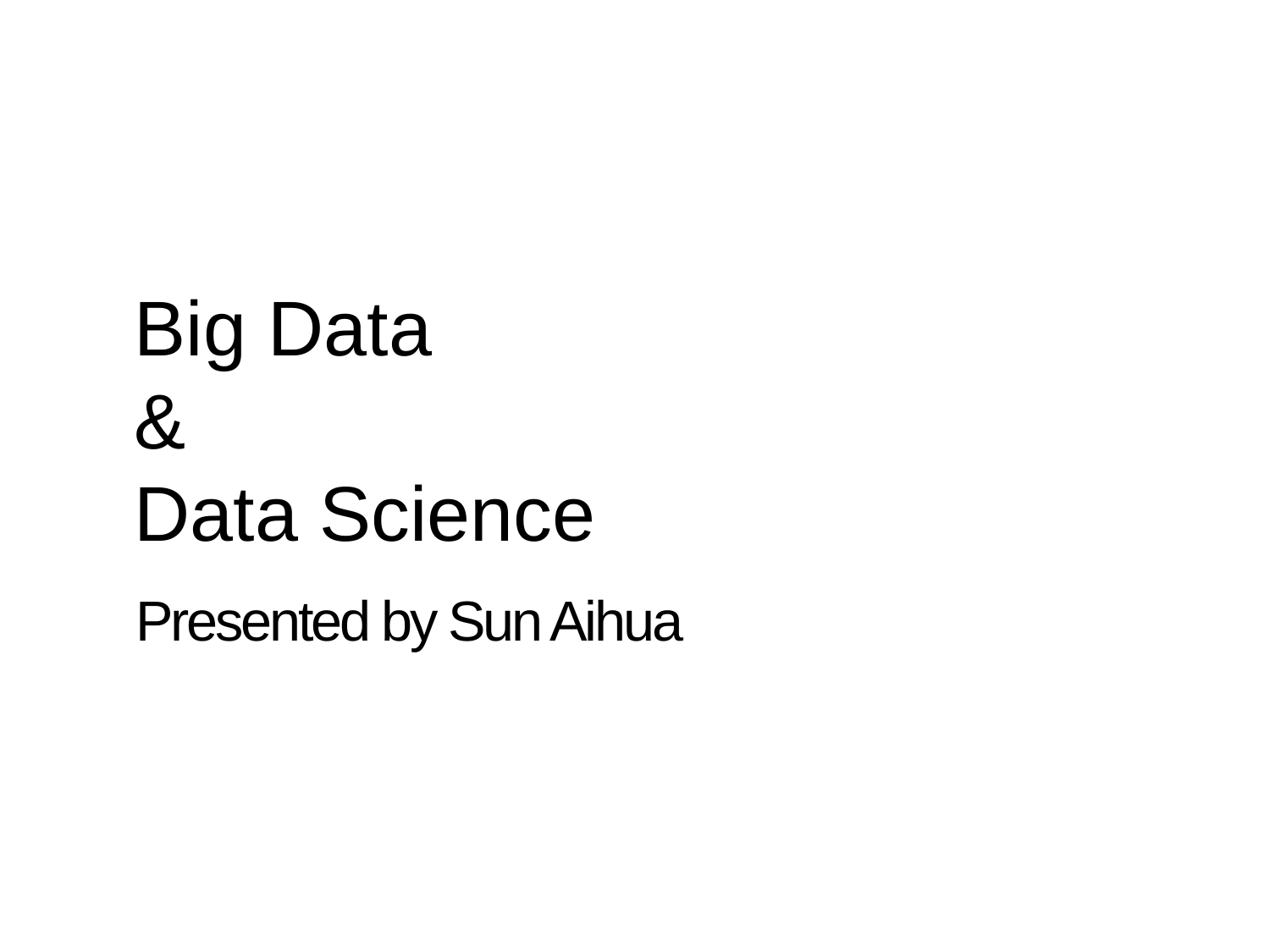

# Big Data & Data Science
Presented by Sun Aihua